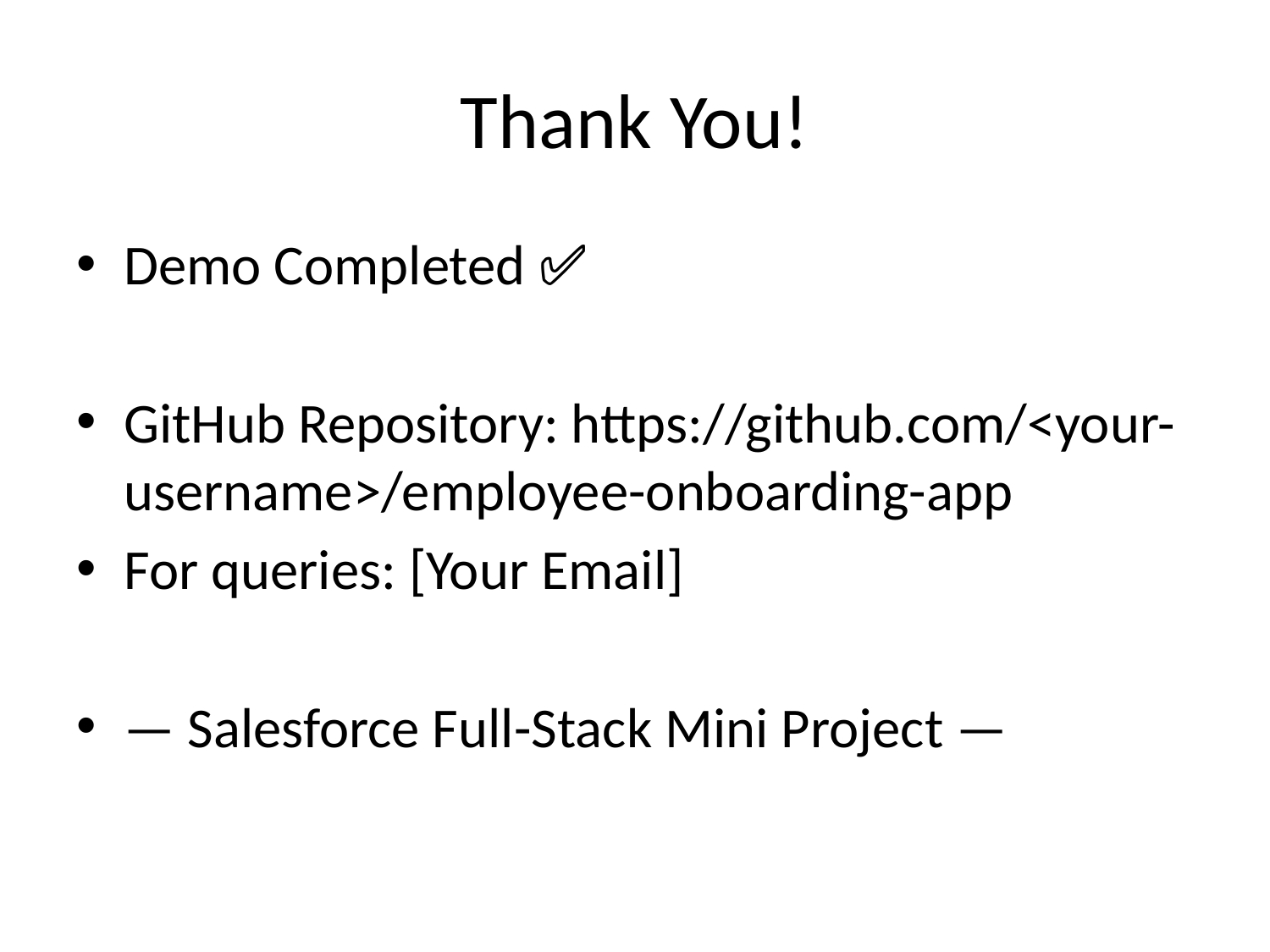

# Thank You!
Demo Completed ✅

GitHub Repository: https://github.com/<your-username>/employee-onboarding-app
For queries: [Your Email]

— Salesforce Full-Stack Mini Project —